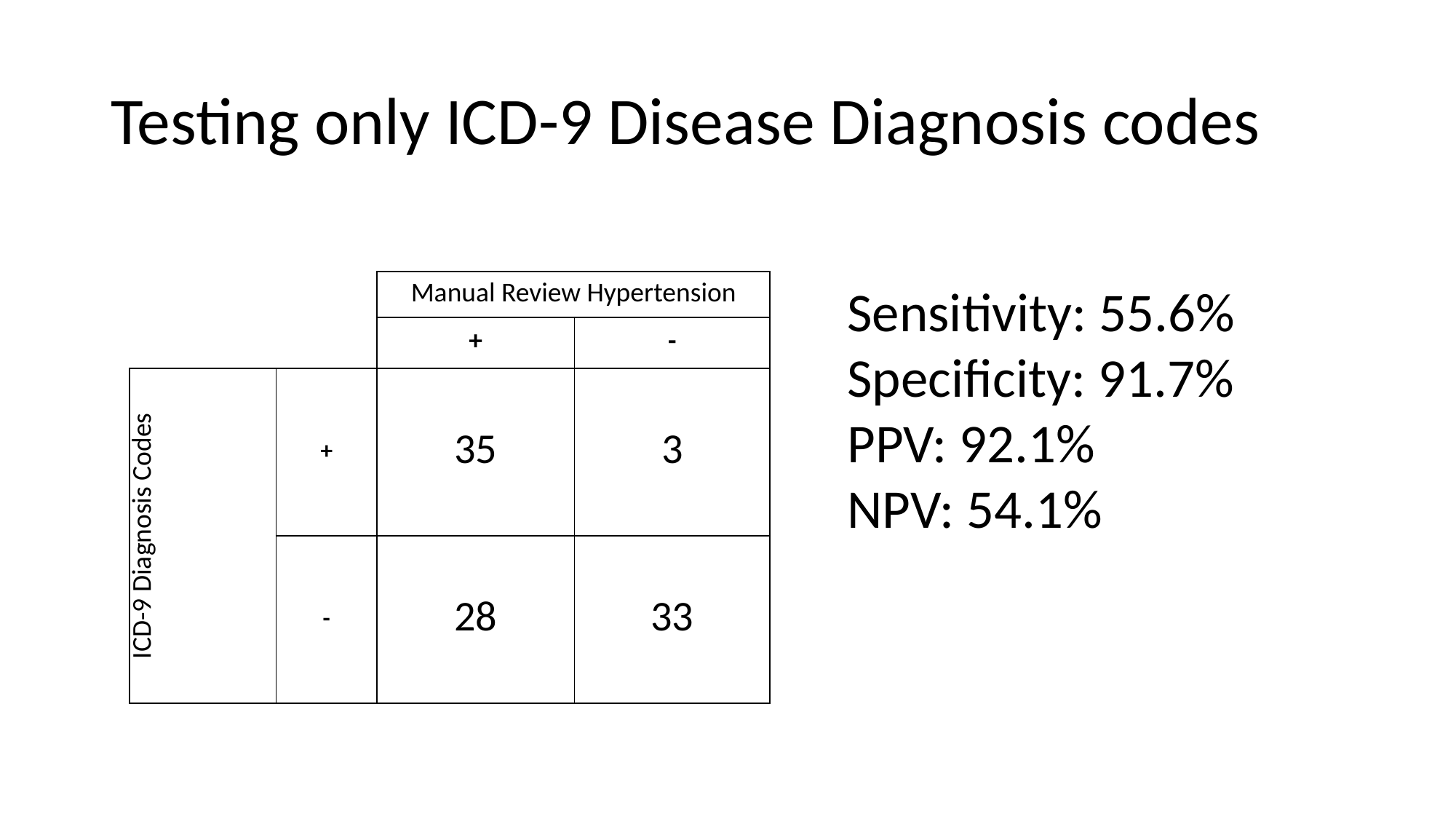

# Testing only ICD-9 Disease Diagnosis codes
|  |  | Manual Review Hypertension |  |
| --- | --- | --- | --- |
|  |  | + | - |
| ICD-9 Diagnosis Codes | + | 35 | 3 |
|  | - | 28 | 33 |
Sensitivity: 55.6%
Specificity: 91.7%
PPV: 92.1%
NPV: 54.1%